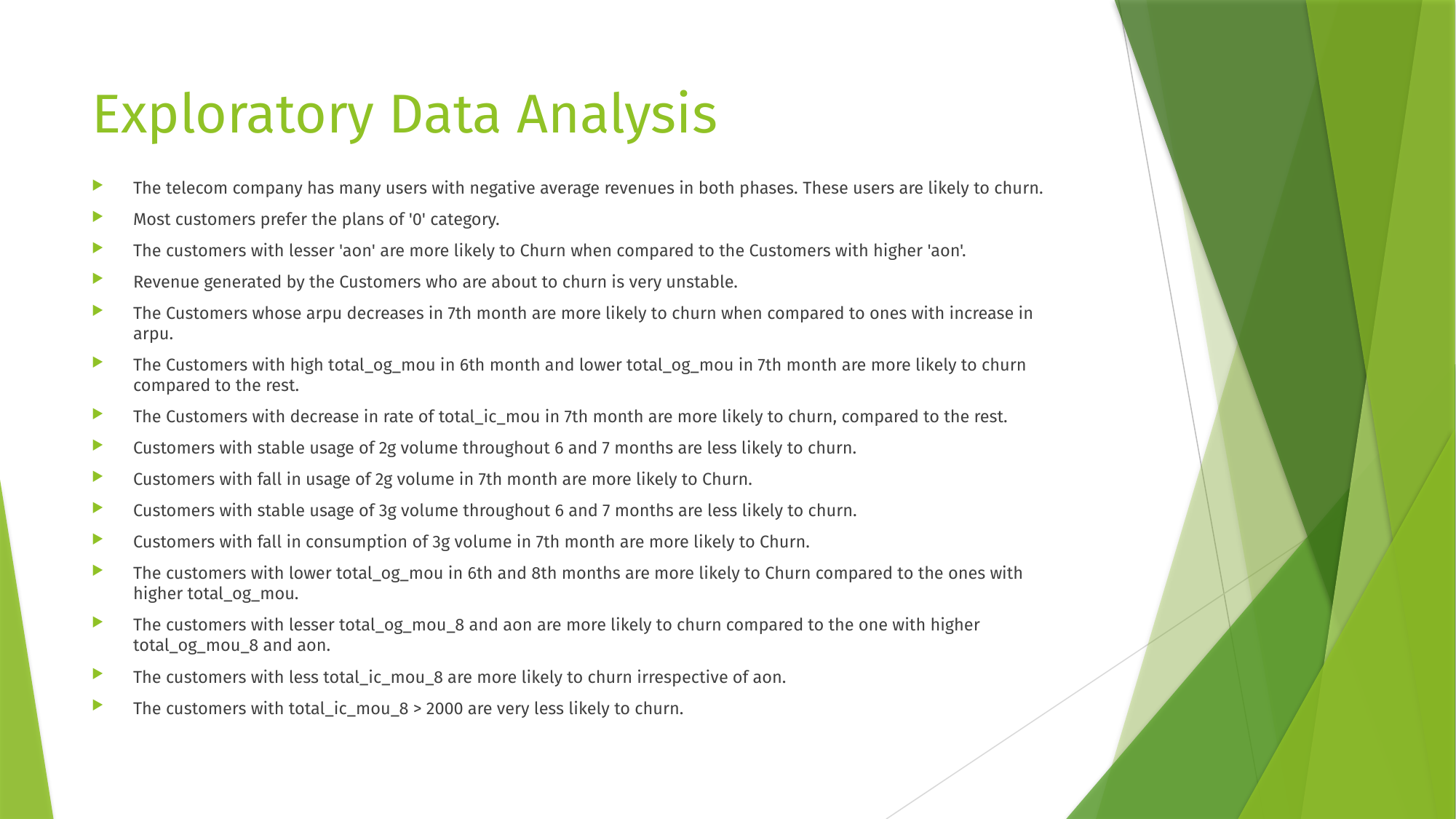

# Exploratory Data Analysis
The telecom company has many users with negative average revenues in both phases. These users are likely to churn.
Most customers prefer the plans of '0' category.
The customers with lesser 'aon' are more likely to Churn when compared to the Customers with higher 'aon'.
Revenue generated by the Customers who are about to churn is very unstable.
The Customers whose arpu decreases in 7th month are more likely to churn when compared to ones with increase in arpu.
The Customers with high total_og_mou in 6th month and lower total_og_mou in 7th month are more likely to churn compared to the rest.
The Customers with decrease in rate of total_ic_mou in 7th month are more likely to churn, compared to the rest.
Customers with stable usage of 2g volume throughout 6 and 7 months are less likely to churn.
Customers with fall in usage of 2g volume in 7th month are more likely to Churn.
Customers with stable usage of 3g volume throughout 6 and 7 months are less likely to churn.
Customers with fall in consumption of 3g volume in 7th month are more likely to Churn.
The customers with lower total_og_mou in 6th and 8th months are more likely to Churn compared to the ones with higher total_og_mou.
The customers with lesser total_og_mou_8 and aon are more likely to churn compared to the one with higher total_og_mou_8 and aon.
The customers with less total_ic_mou_8 are more likely to churn irrespective of aon.
The customers with total_ic_mou_8 > 2000 are very less likely to churn.